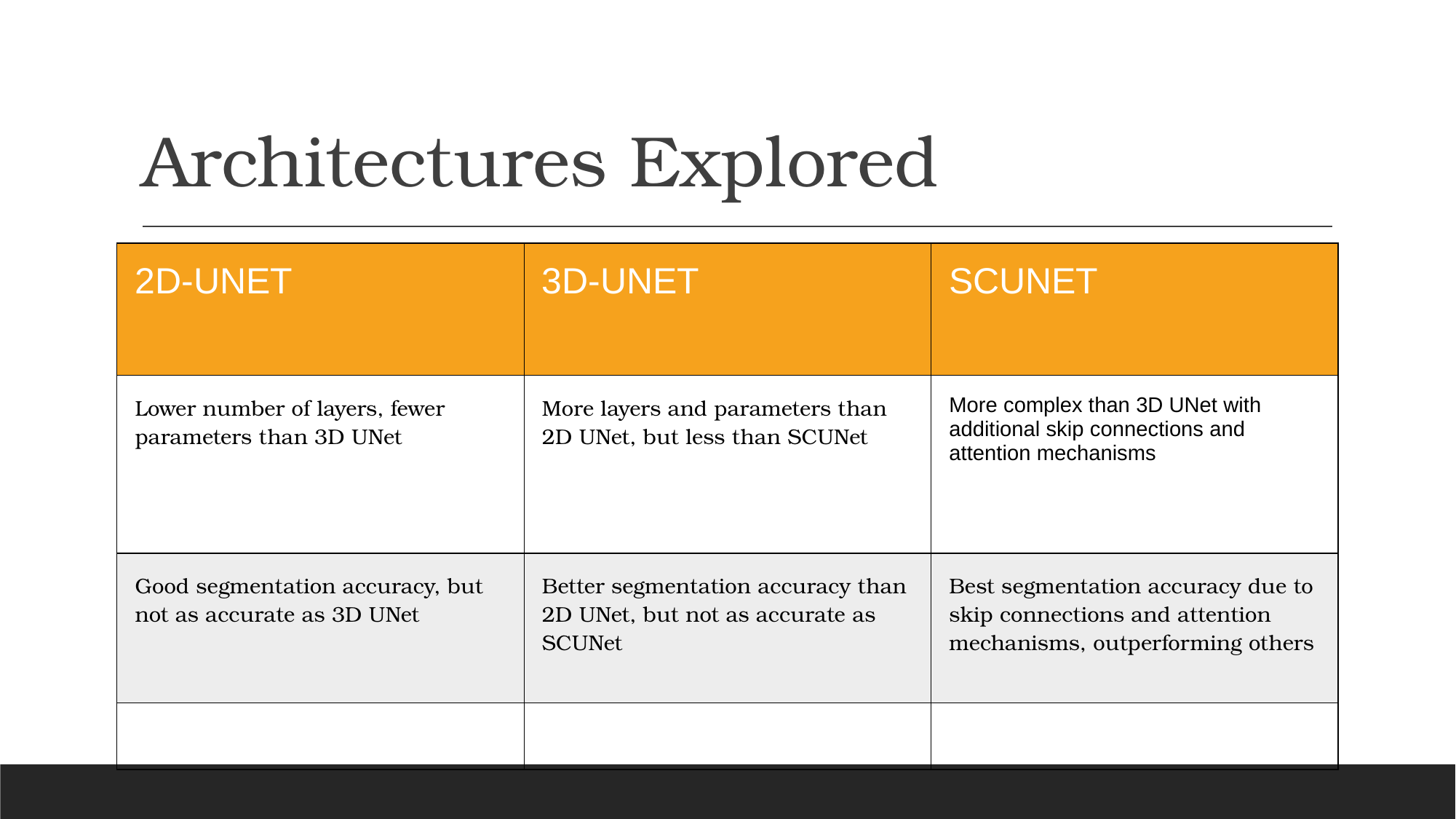

# Architectures Explored
| 2D-UNET | 3D-UNET | SCUNET |
| --- | --- | --- |
| Lower number of layers, fewer parameters than 3D UNet | More layers and parameters than 2D UNet, but less than SCUNet | More complex than 3D UNet with additional skip connections and attention mechanisms |
| Good segmentation accuracy, but not as accurate as 3D UNet | Better segmentation accuracy than 2D UNet, but not as accurate as SCUNet | Best segmentation accuracy due to skip connections and attention mechanisms, outperforming others |
|  |  |  |